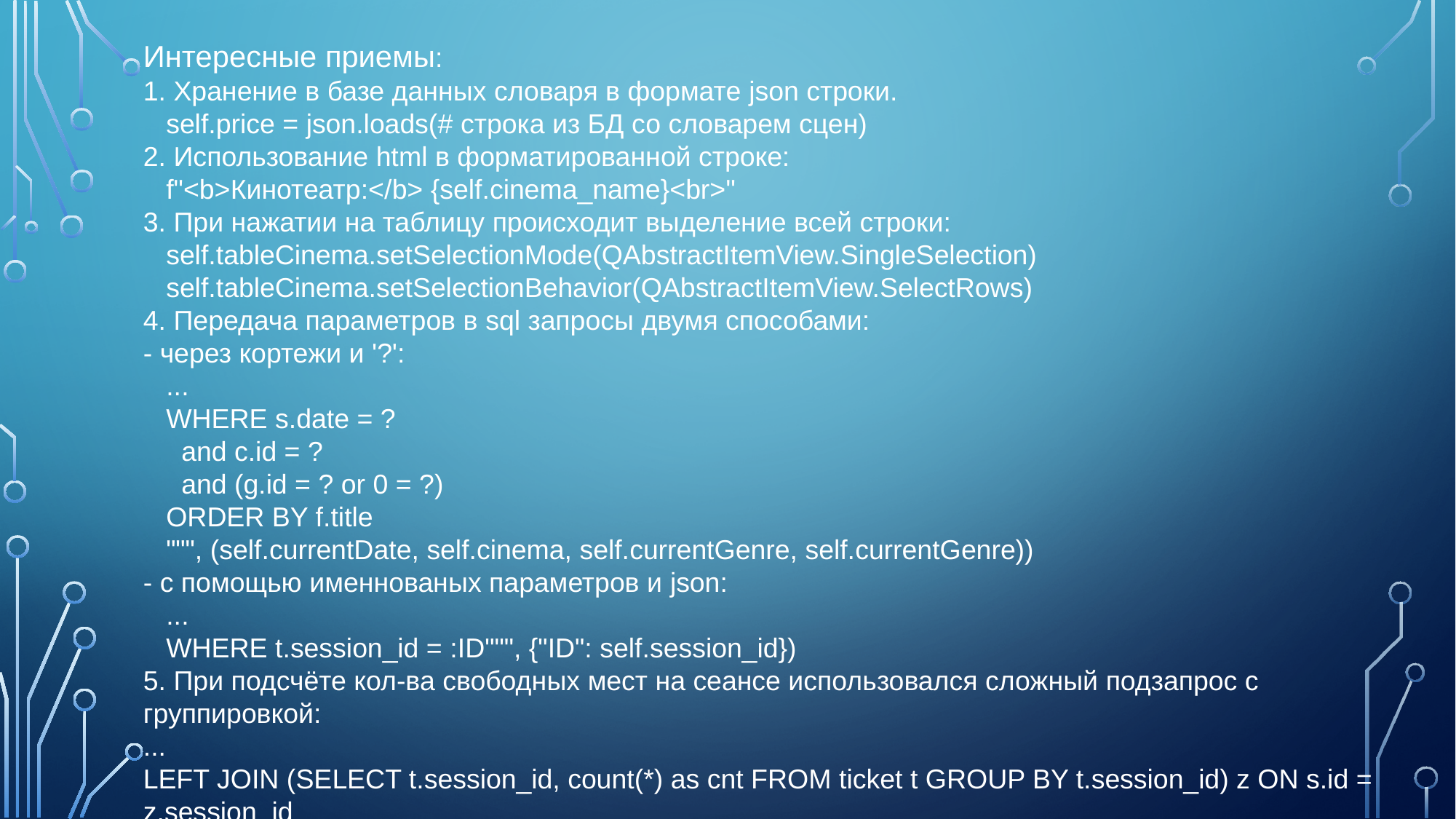

Интересные приемы:
1. Хранение в базе данных словаря в формате json строки.
   self.price = json.loads(# строка из БД со словарем сцен)
2. Использование html в форматированной строке:
   f"<b>Кинотеатр:</b> {self.cinema_name}<br>"
3. При нажатии на таблицу происходит выделение всей строки:
   self.tableCinema.setSelectionMode(QAbstractItemView.SingleSelection)
   self.tableCinema.setSelectionBehavior(QAbstractItemView.SelectRows)
4. Передача параметров в sql запросы двумя способами:
- через кортежи и '?':
   ...
   WHERE s.date = ?
     and c.id = ?
     and (g.id = ? or 0 = ?)
   ORDER BY f.title
   """, (self.currentDate, self.cinema, self.currentGenre, self.currentGenre))
- с помощью именнованых параметров и json:
   ...
   WHERE t.session_id = :ID""", {"ID": self.session_id})
5. При подсчёте кол-ва свободных мест на сеансе использовался сложный подзапрос с группировкой:
...
LEFT JOIN (SELECT t.session_id, count(*) as cnt FROM ticket t GROUP BY t.session_id) z ON s.id = z.session_id